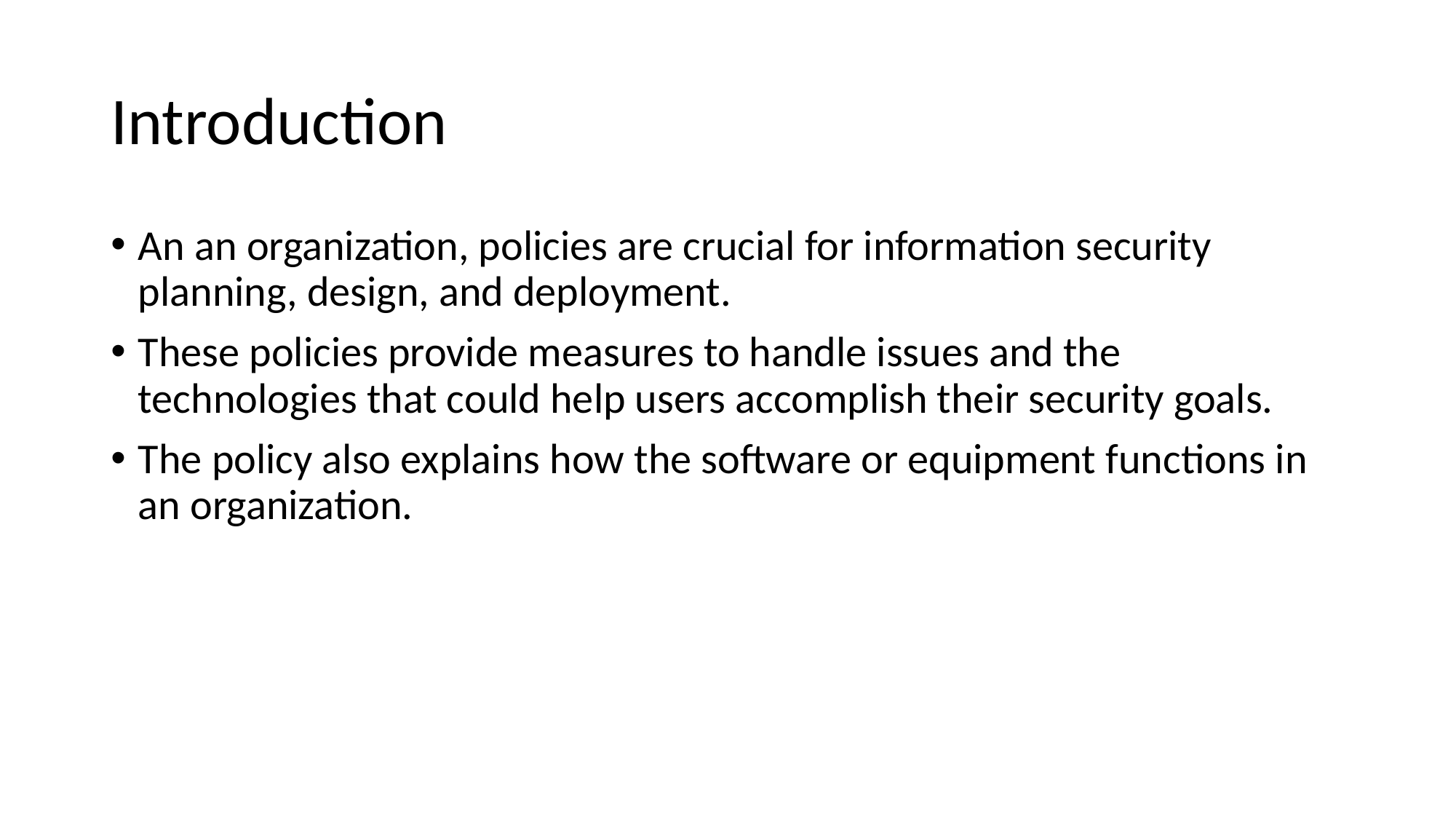

# Introduction
An an organization, policies are crucial for information security planning, design, and deployment.
These policies provide measures to handle issues and the technologies that could help users accomplish their security goals.
The policy also explains how the software or equipment functions in an organization.